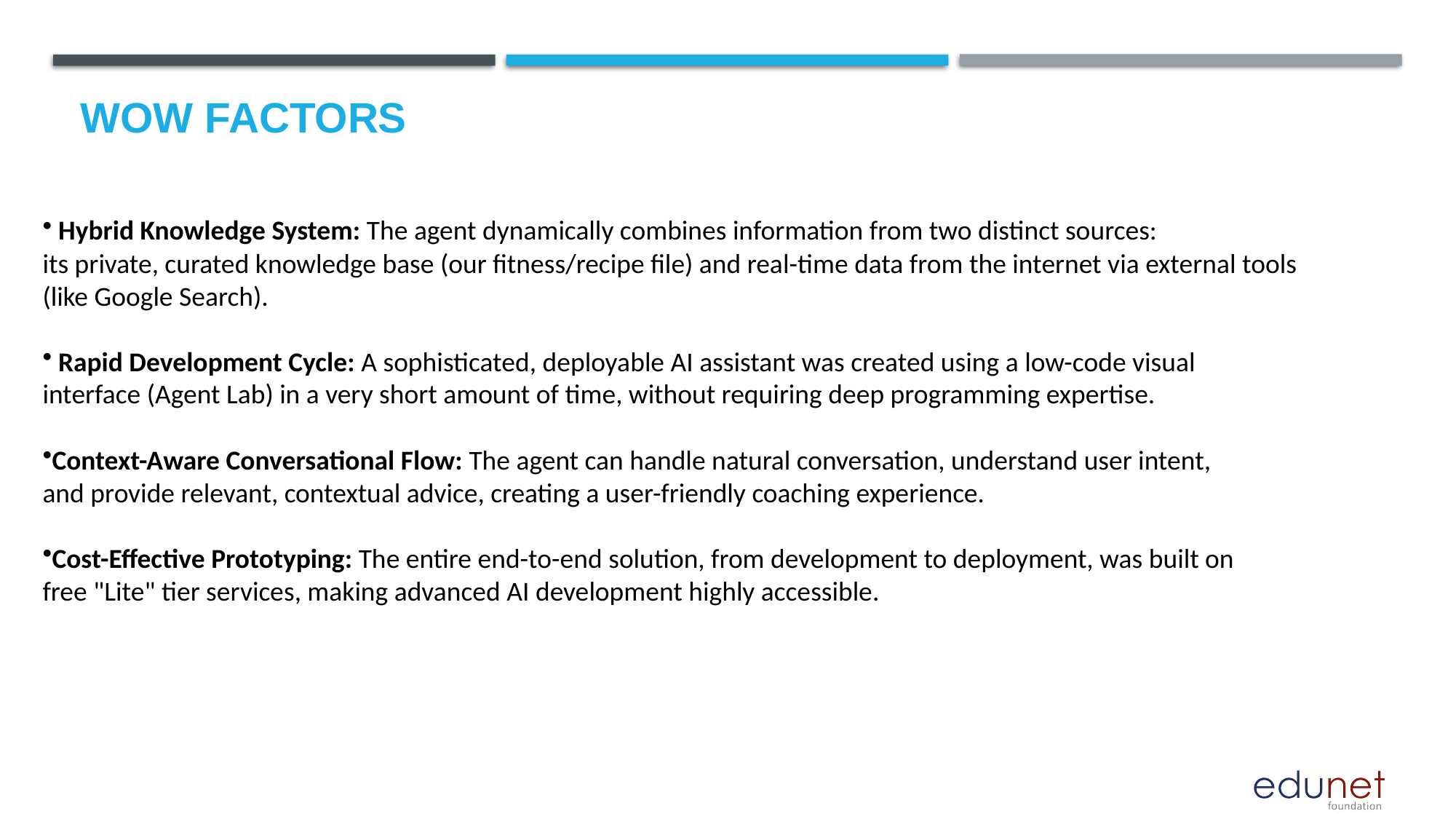

# Wow factors
 Hybrid Knowledge System: The agent dynamically combines information from two distinct sources:
its private, curated knowledge base (our fitness/recipe file) and real-time data from the internet via external tools
(like Google Search).

 Rapid Development Cycle: A sophisticated, deployable AI assistant was created using a low-code visual
interface (Agent Lab) in a very short amount of time, without requiring deep programming expertise.

Context-Aware Conversational Flow: The agent can handle natural conversation, understand user intent,
and provide relevant, contextual advice, creating a user-friendly coaching experience.

Cost-Effective Prototyping: The entire end-to-end solution, from development to deployment, was built on
free "Lite" tier services, making advanced AI development highly accessible.